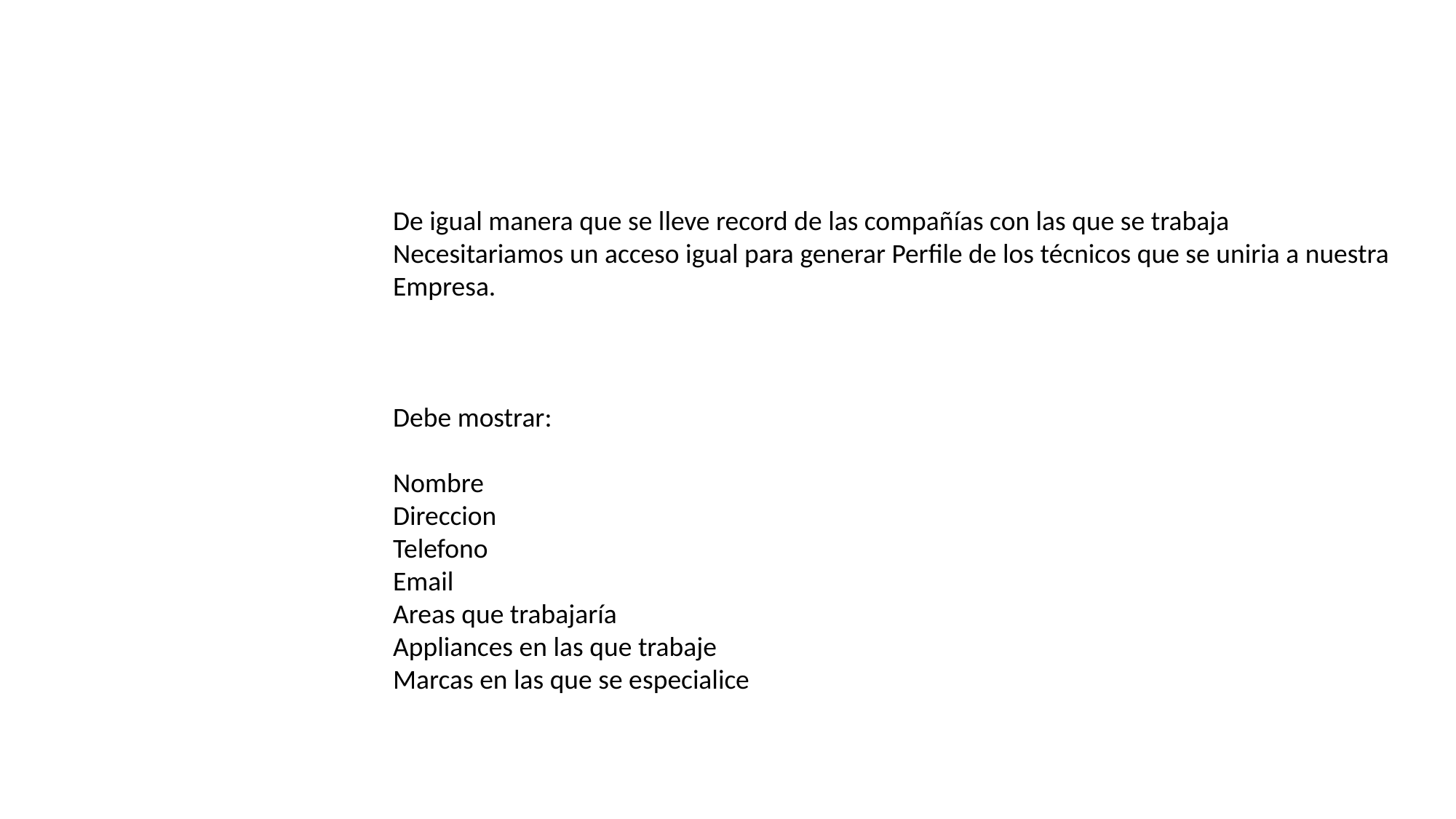

De igual manera que se lleve record de las compañías con las que se trabaja
Necesitariamos un acceso igual para generar Perfile de los técnicos que se uniria a nuestra
Empresa.

Debe mostrar:

Nombre
Direccion
Telefono
Email
Areas que trabajaría
Appliances en las que trabaje
Marcas en las que se especialice